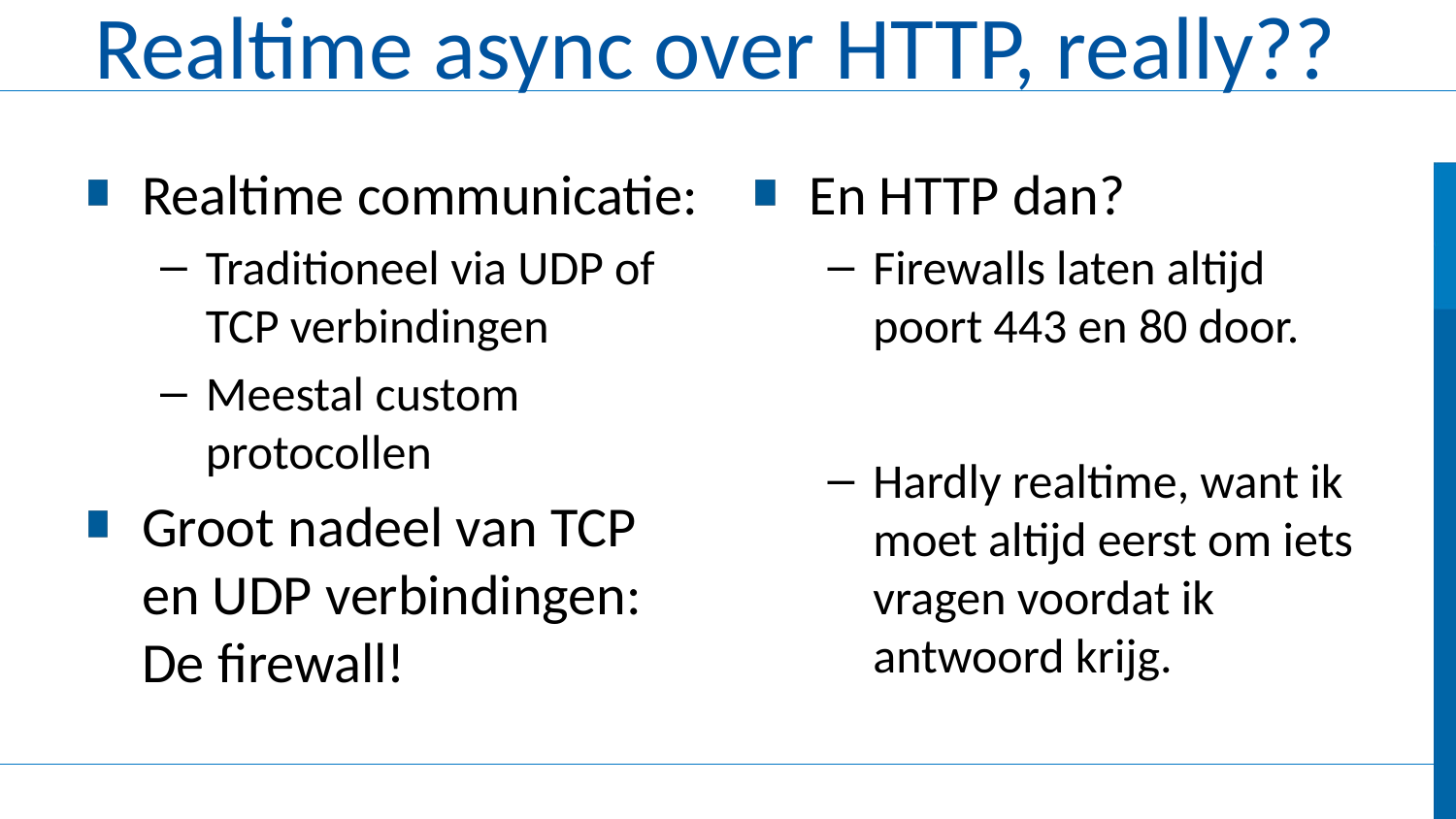

# Realtime async over HTTP, really??
Realtime communicatie:
Traditioneel via UDP of TCP verbindingen
Meestal custom protocollen
Groot nadeel van TCP en UDP verbindingen: De firewall!
En HTTP dan?
Firewalls laten altijd poort 443 en 80 door.

Hardly realtime, want ik moet altijd eerst om iets vragen voordat ik antwoord krijg.